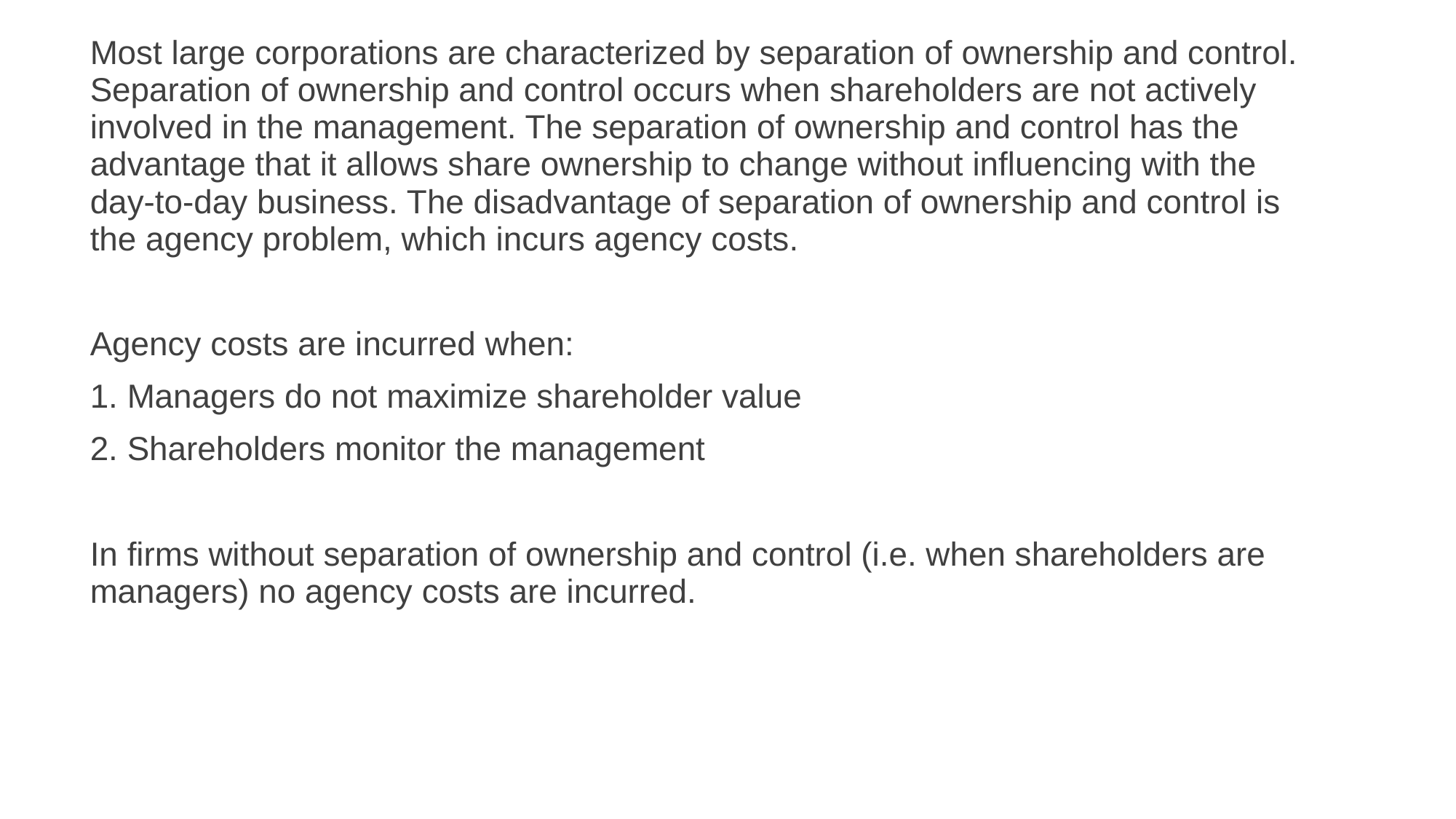

Most large corporations are characterized by separation of ownership and control. Separation of ownership and control occurs when shareholders are not actively involved in the management. The separation of ownership and control has the advantage that it allows share ownership to change without influencing with the day-to-day business. The disadvantage of separation of ownership and control is the agency problem, which incurs agency costs.

Agency costs are incurred when:
1. Managers do not maximize shareholder value
2. Shareholders monitor the management

In firms without separation of ownership and control (i.e. when shareholders are managers) no agency costs are incurred.